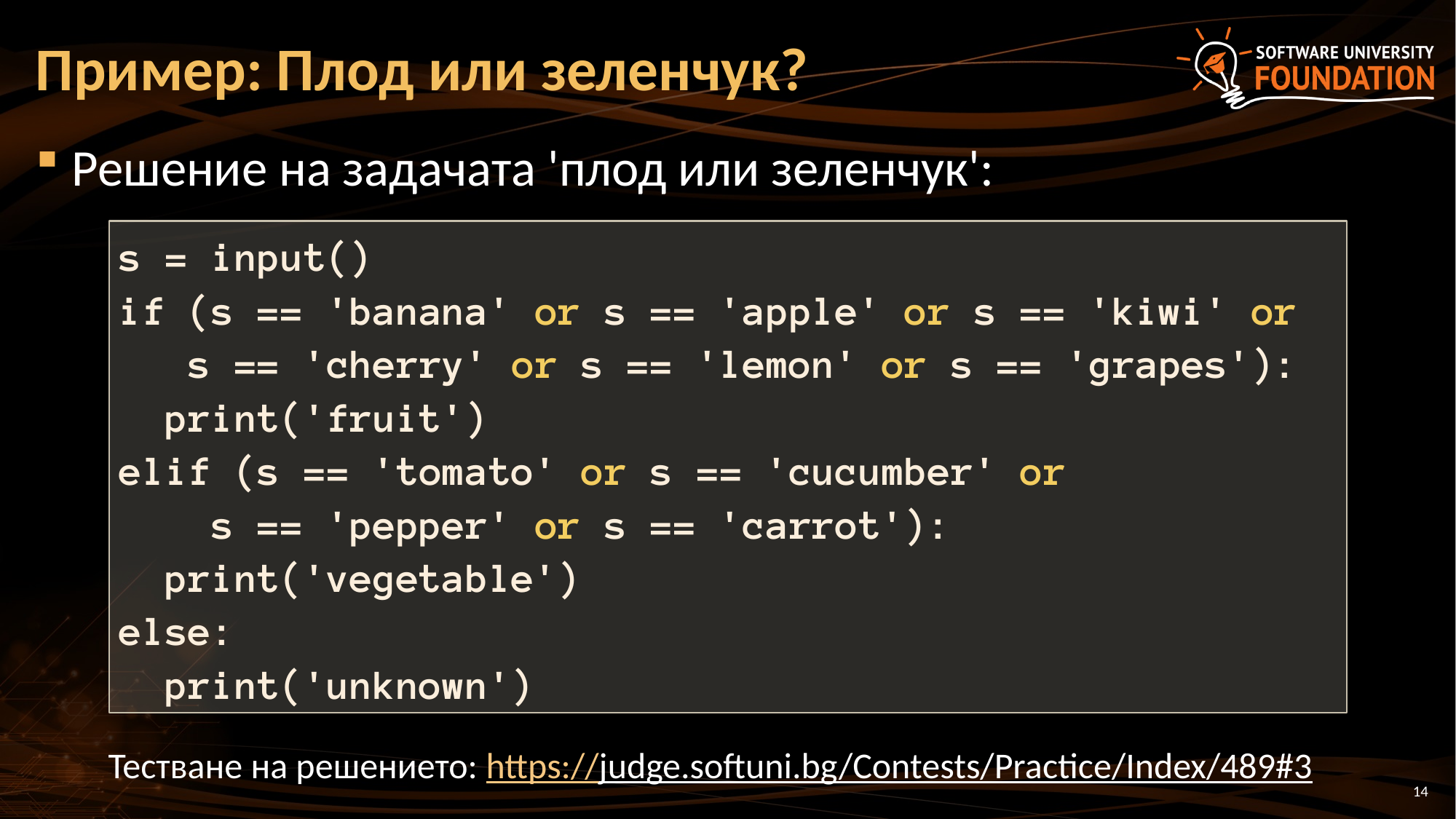

# Пример: Плод или зеленчук?
Решение на задачата 'плод или зеленчук':
s = input()
if (s == 'banana' or s == 'apple' or s == 'kiwi' or
   s == 'cherry' or s == 'lemon' or s == 'grapes'):
  print('fruit')
elif (s == 'tomato' or s == 'cucumber' or
    s == 'pepper' or s == 'carrot'):
  print('vegetable')
else:
  print('unknown')
Тестване на решението: https://judge.softuni.bg/Contests/Practice/Index/489#3
14